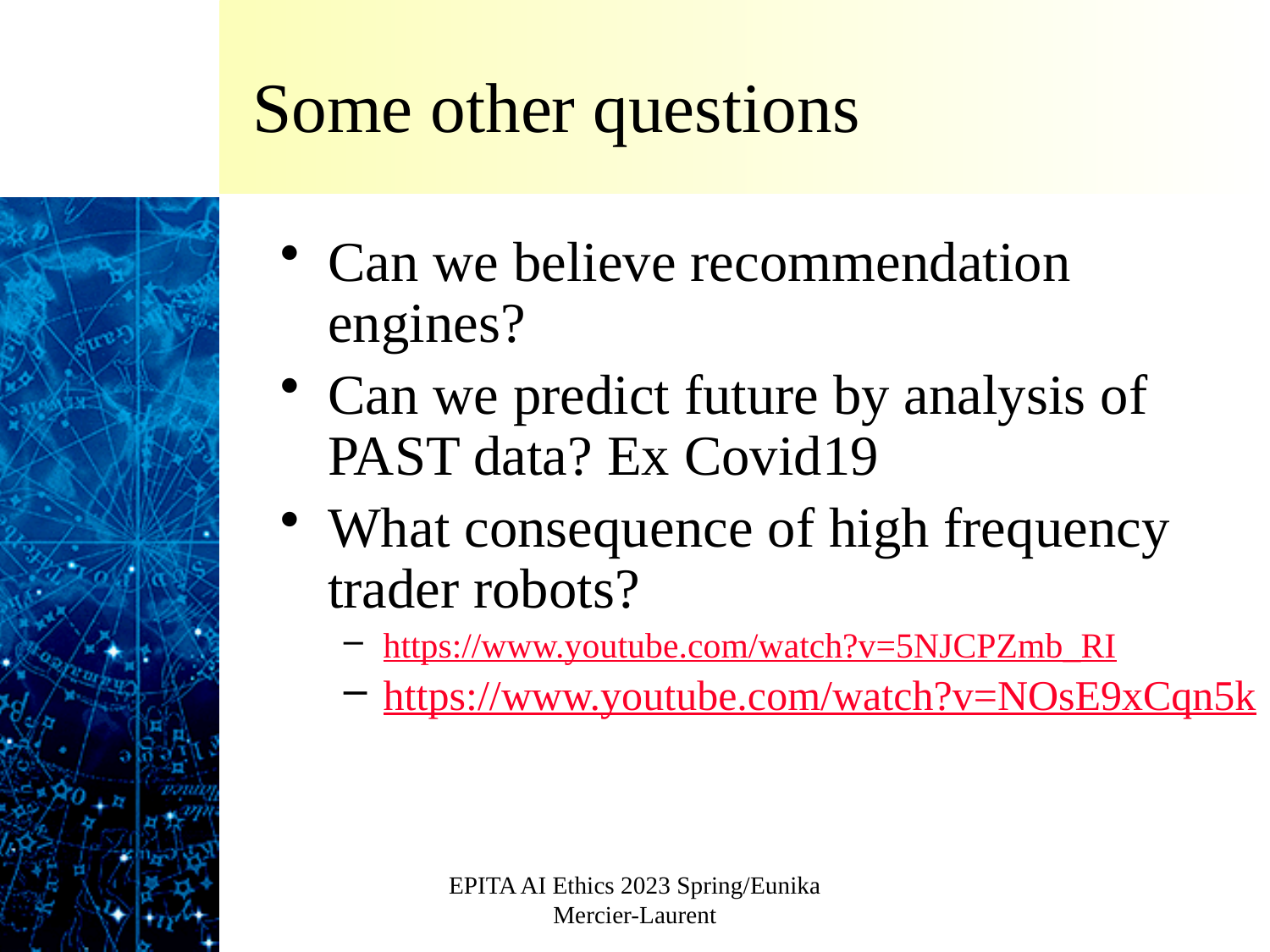

# Some other questions
Can we believe recommendation engines?
Can we predict future by analysis of PAST data? Ex Covid19
What consequence of high frequency trader robots?
https://www.youtube.com/watch?v=5NJCPZmb_RI
https://www.youtube.com/watch?v=NOsE9xCqn5k

EPITA AI Ethics 2023 Spring/Eunika Mercier-Laurent